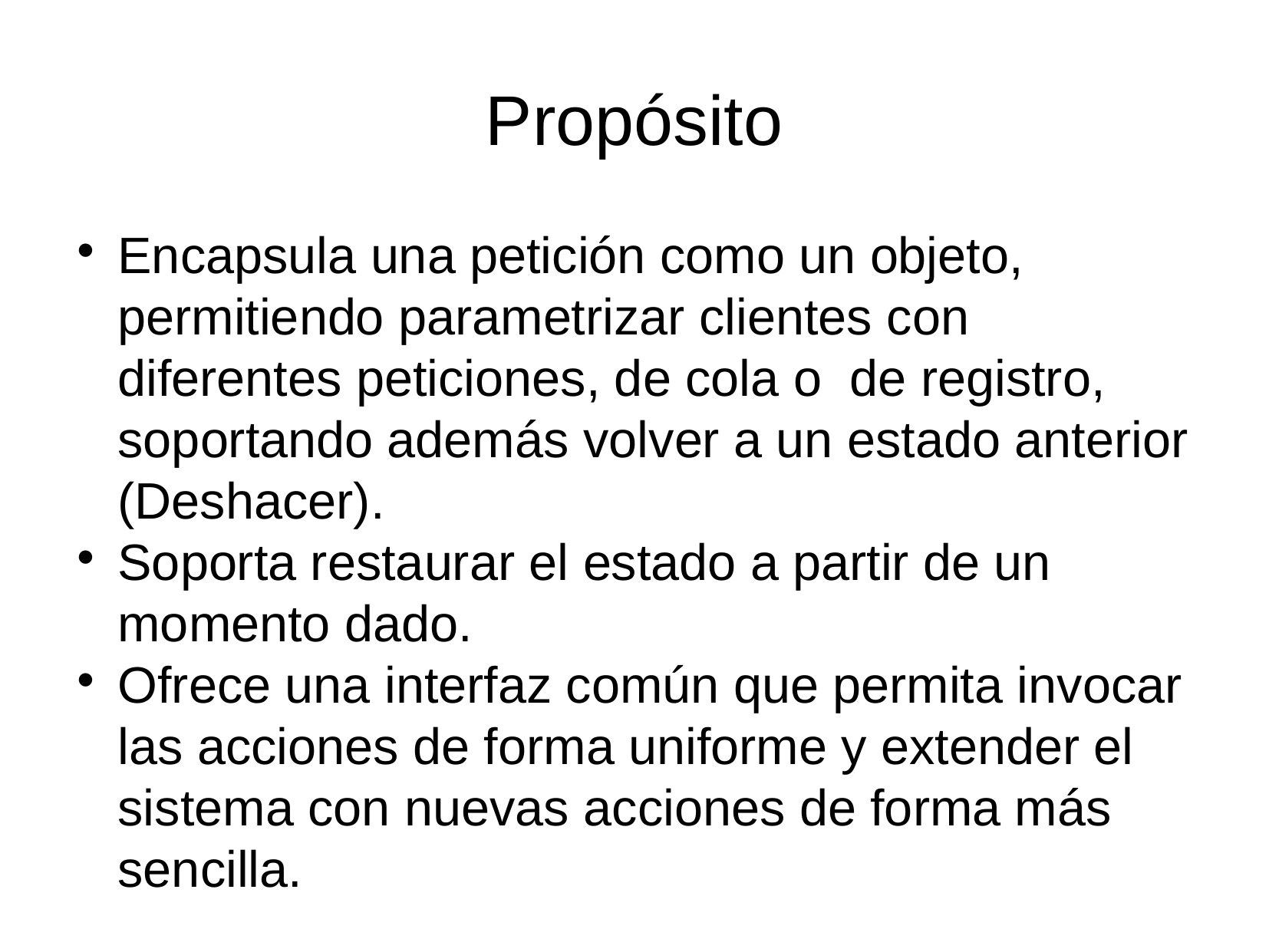

Propósito
Encapsula una petición como un objeto, permitiendo parametrizar clientes con diferentes peticiones, de cola o  de registro, soportando además volver a un estado anterior (Deshacer).
Soporta restaurar el estado a partir de un momento dado.
Ofrece una interfaz común que permita invocar las acciones de forma uniforme y extender el sistema con nuevas acciones de forma más sencilla.